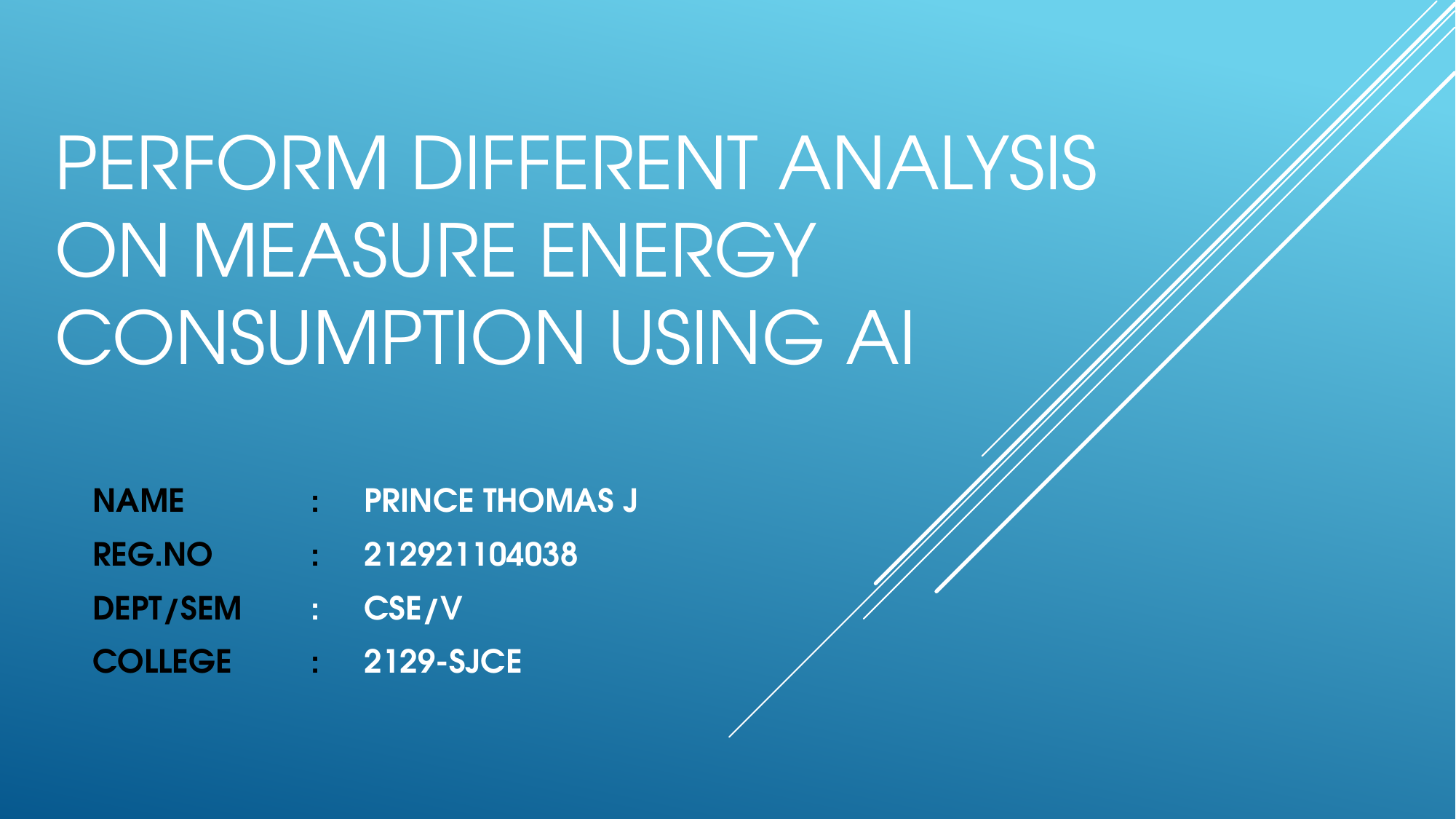

# perform different analysis on Measure Energy Consumption USING AI
NAME		:     PRINCE THOMAS J
REG.NO  	:     212921104038
DEPT/SEM	:     CSE/V
COLLEGE	:     2129-SJCE